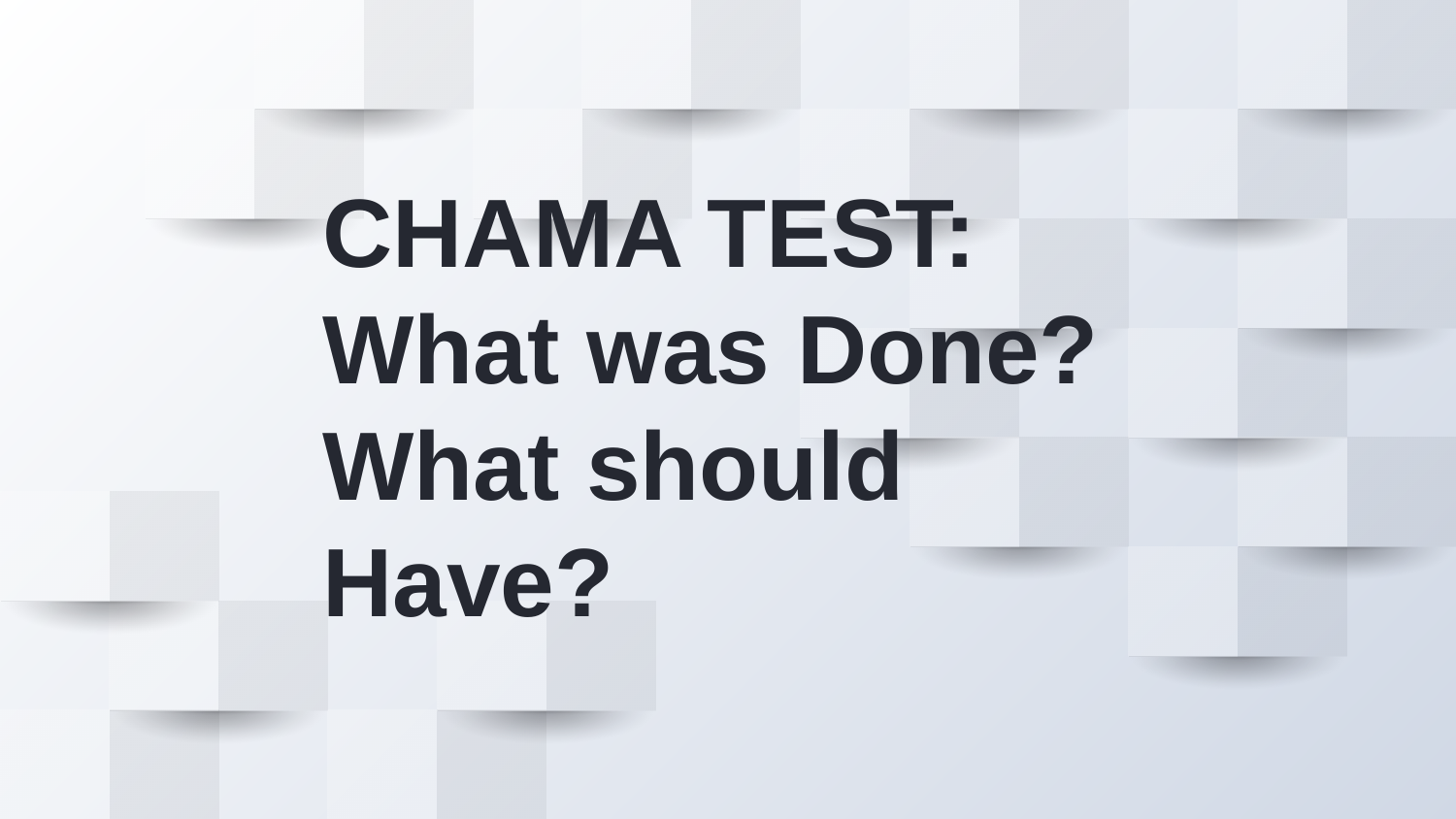

# CHAMA TEST:
What was Done?
What should Have?